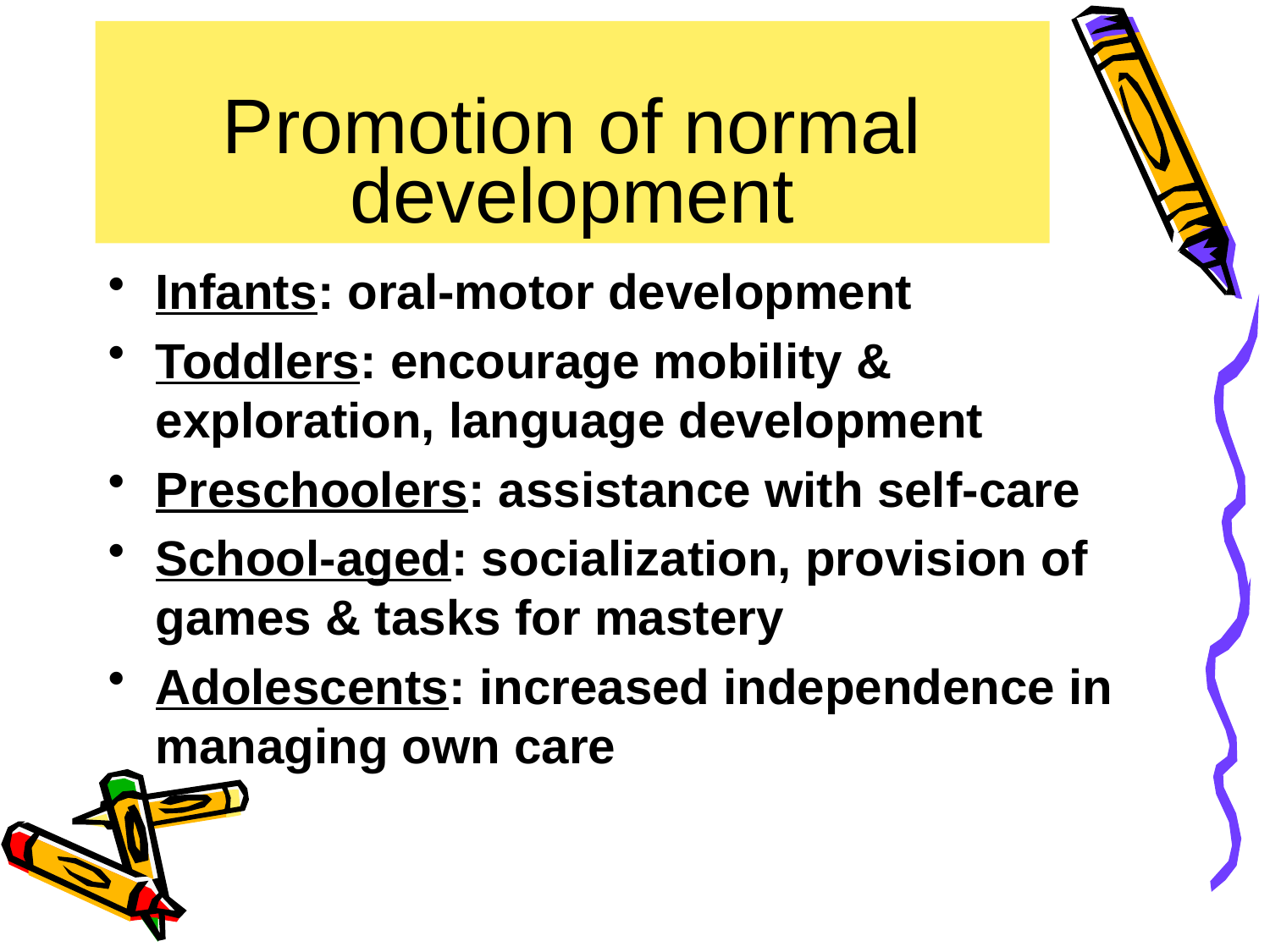

# Promotion of normal development
Infants: oral-motor development
Toddlers: encourage mobility & exploration, language development
Preschoolers: assistance with self-care
School-aged: socialization, provision of games & tasks for mastery
Adolescents: increased independence in managing own care